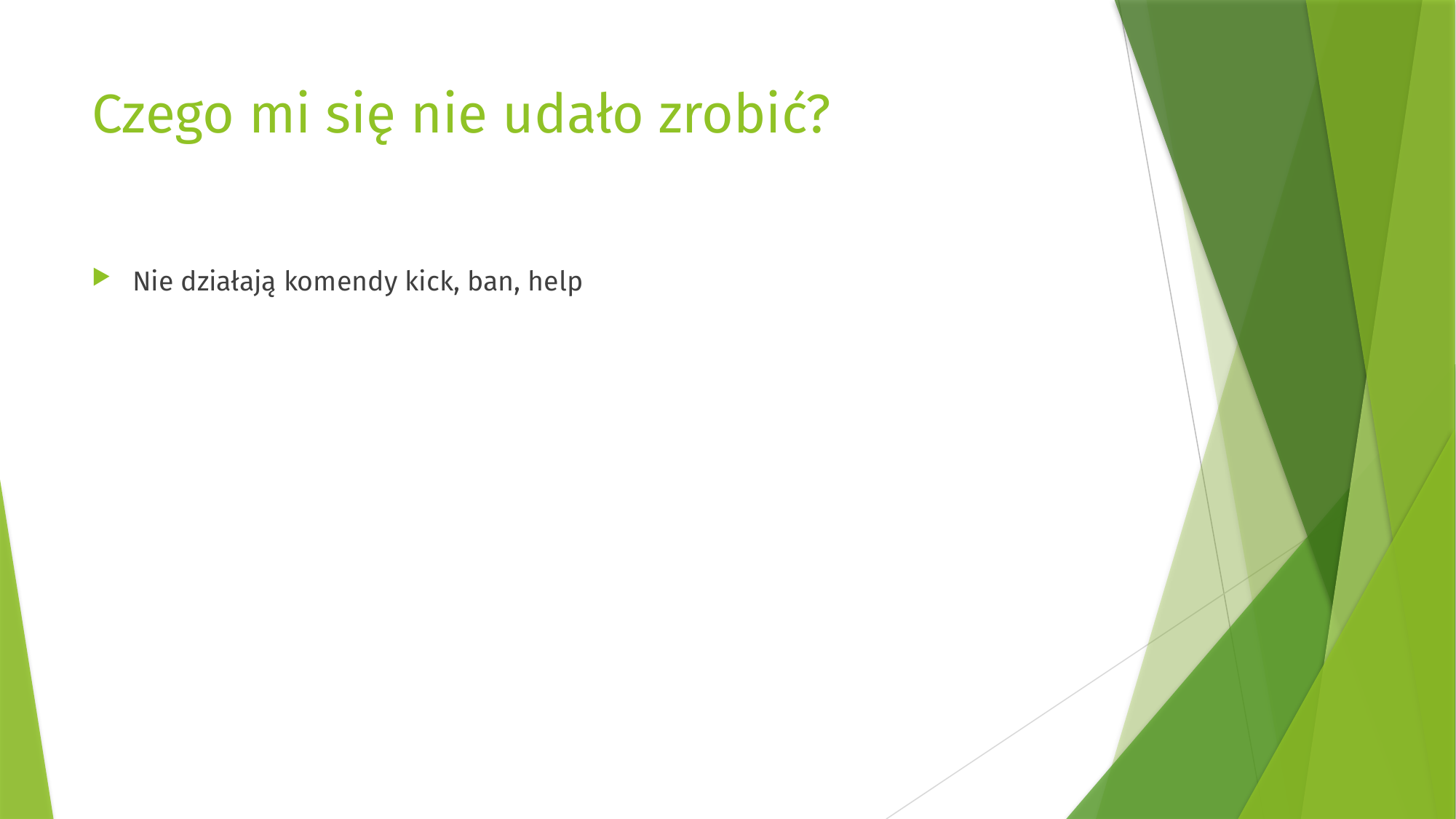

# Czego mi się nie udało zrobić?
Nie działają komendy kick, ban, help